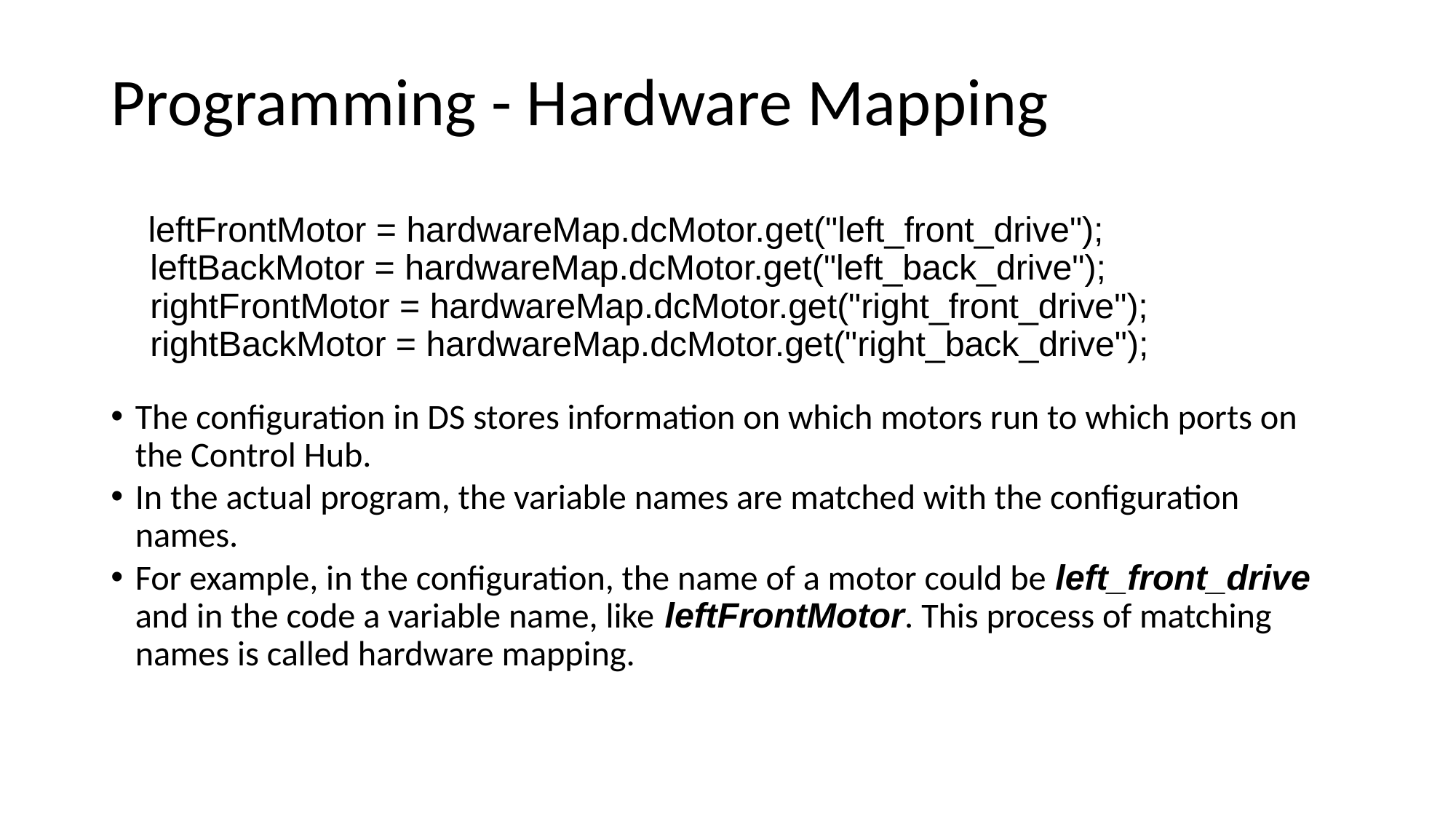

# Programming - Hardware Mapping

      leftFrontMotor = hardwareMap.dcMotor.get("left_front_drive");
    leftBackMotor = hardwareMap.dcMotor.get("left_back_drive");
    rightFrontMotor = hardwareMap.dcMotor.get("right_front_drive");
    rightBackMotor = hardwareMap.dcMotor.get("right_back_drive");

The configuration in DS stores information on which motors run to which ports on the Control Hub.
In the actual program, the variable names are matched with the configuration names.
For example, in the configuration, the name of a motor could be left_front_drive and in the code a variable name, like leftFrontMotor. This process of matching names is called hardware mapping.